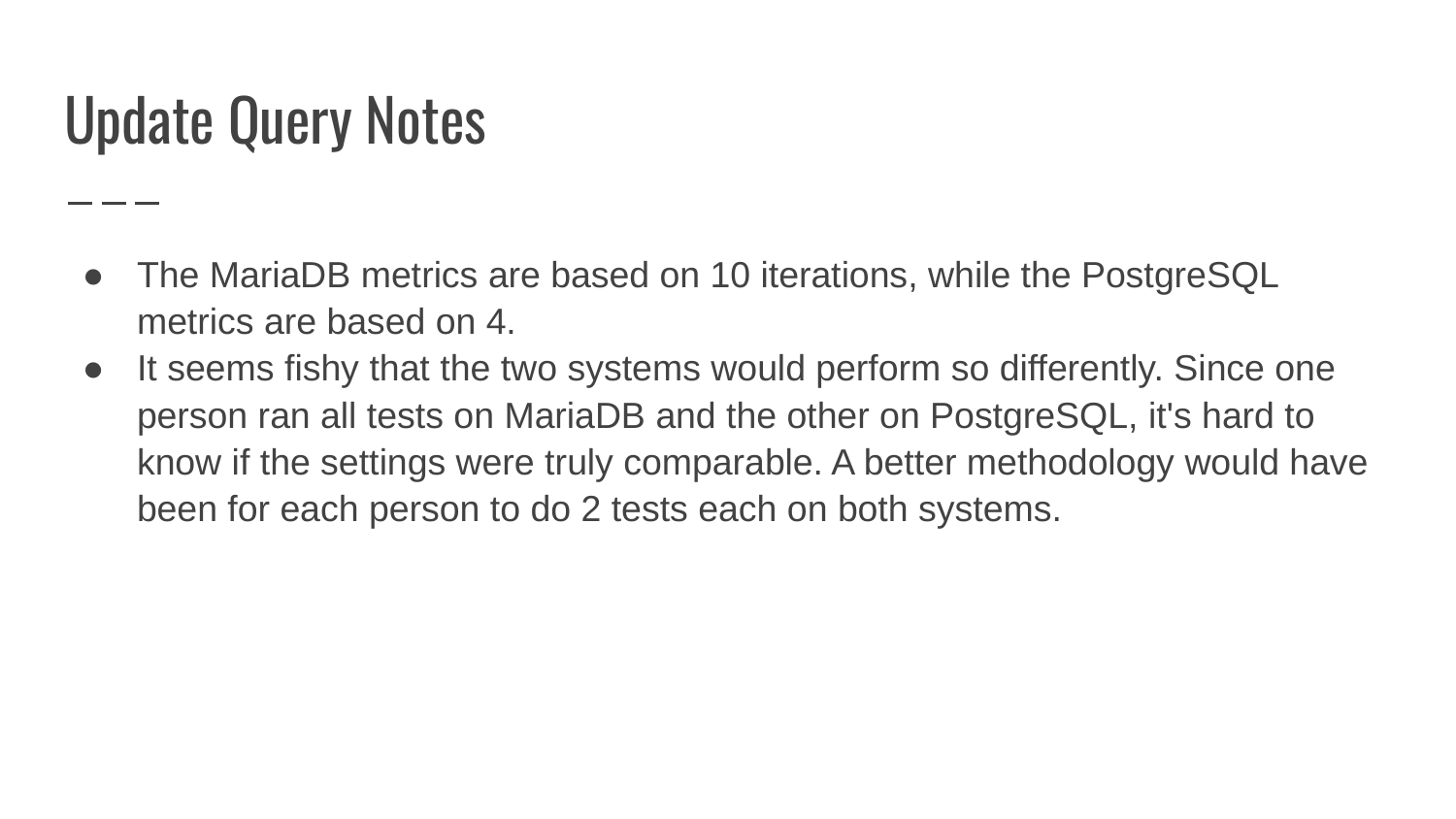

# Update Query Notes
The MariaDB metrics are based on 10 iterations, while the PostgreSQL metrics are based on 4.
It seems fishy that the two systems would perform so differently. Since one person ran all tests on MariaDB and the other on PostgreSQL, it's hard to know if the settings were truly comparable. A better methodology would have been for each person to do 2 tests each on both systems.